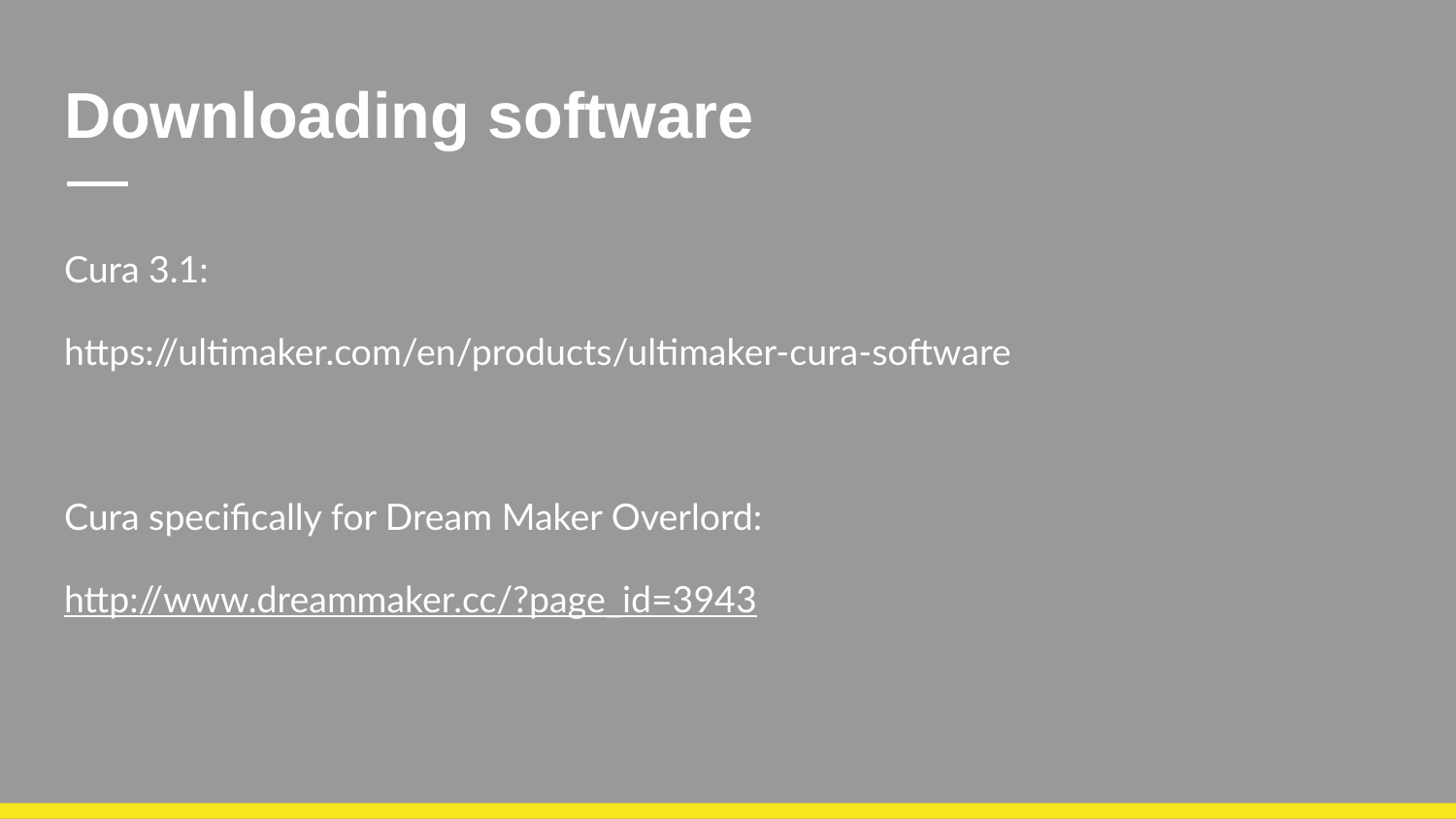

# Downloading software
Cura 3.1:
https://ultimaker.com/en/products/ultimaker-cura-software

Cura specifically for Dream Maker Overlord:
http://www.dreammaker.cc/?page_id=3943